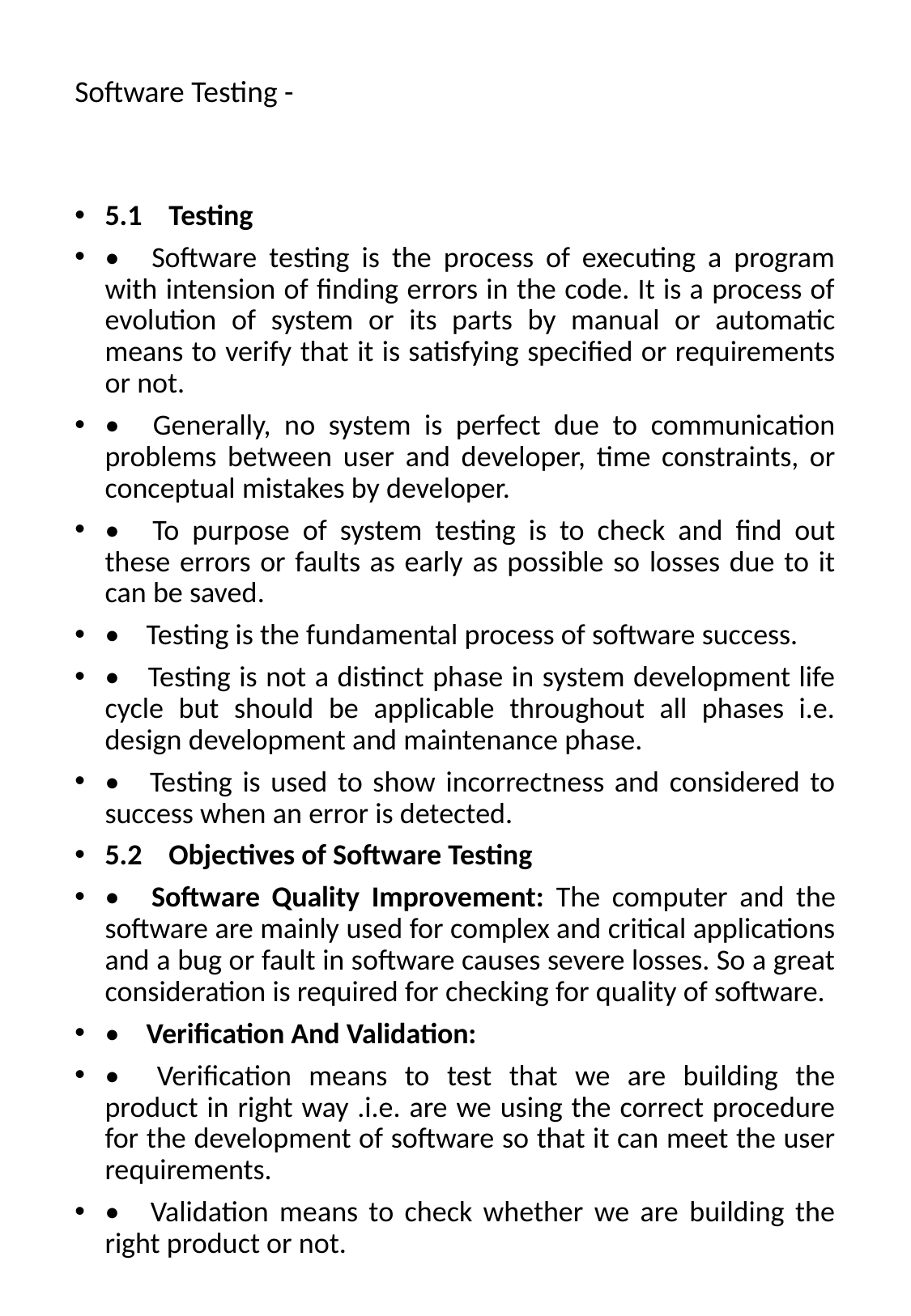

# Software Testing -
5.1    Testing
•    Software testing is the process of executing a program with intension of finding errors in the code. It is a process of evolution of system or its parts by manual or automatic means to verify that it is satisfying specified or requirements or not.
•    Generally, no system is perfect due to communication problems between user and developer, time constraints, or conceptual mistakes by developer.
•    To purpose of system testing is to check and find out these errors or faults as early as possible so losses due to it can be saved.
•    Testing is the fundamental process of software success.
•    Testing is not a distinct phase in system development life cycle but should be applicable throughout all phases i.e. design development and maintenance phase.
•    Testing is used to show incorrectness and considered to success when an error is detected.
5.2    Objectives of Software Testing
•    Software Quality Improvement: The computer and the software are mainly used for complex and critical applications and a bug or fault in software causes severe losses. So a great consideration is required for checking for quality of software.
•    Verification And Validation:
•    Verification means to test that we are building the product in right way .i.e. are we using the correct procedure for the development of software so that it can meet the user requirements.
•    Validation means to check whether we are building the right product or not.